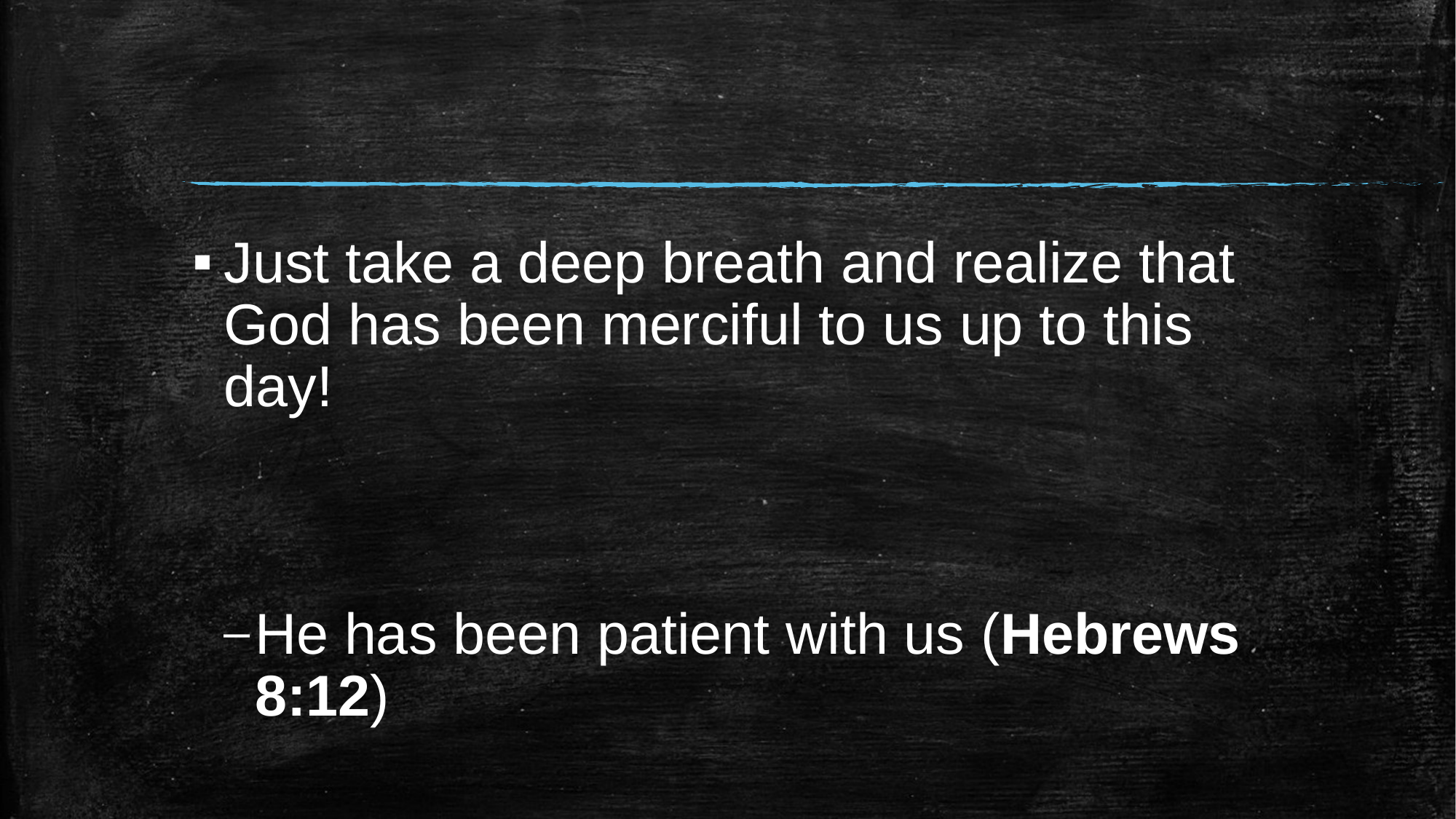

Just take a deep breath and realize that God has been merciful to us up to this day!

He has been patient with us (Hebrews 8:12)